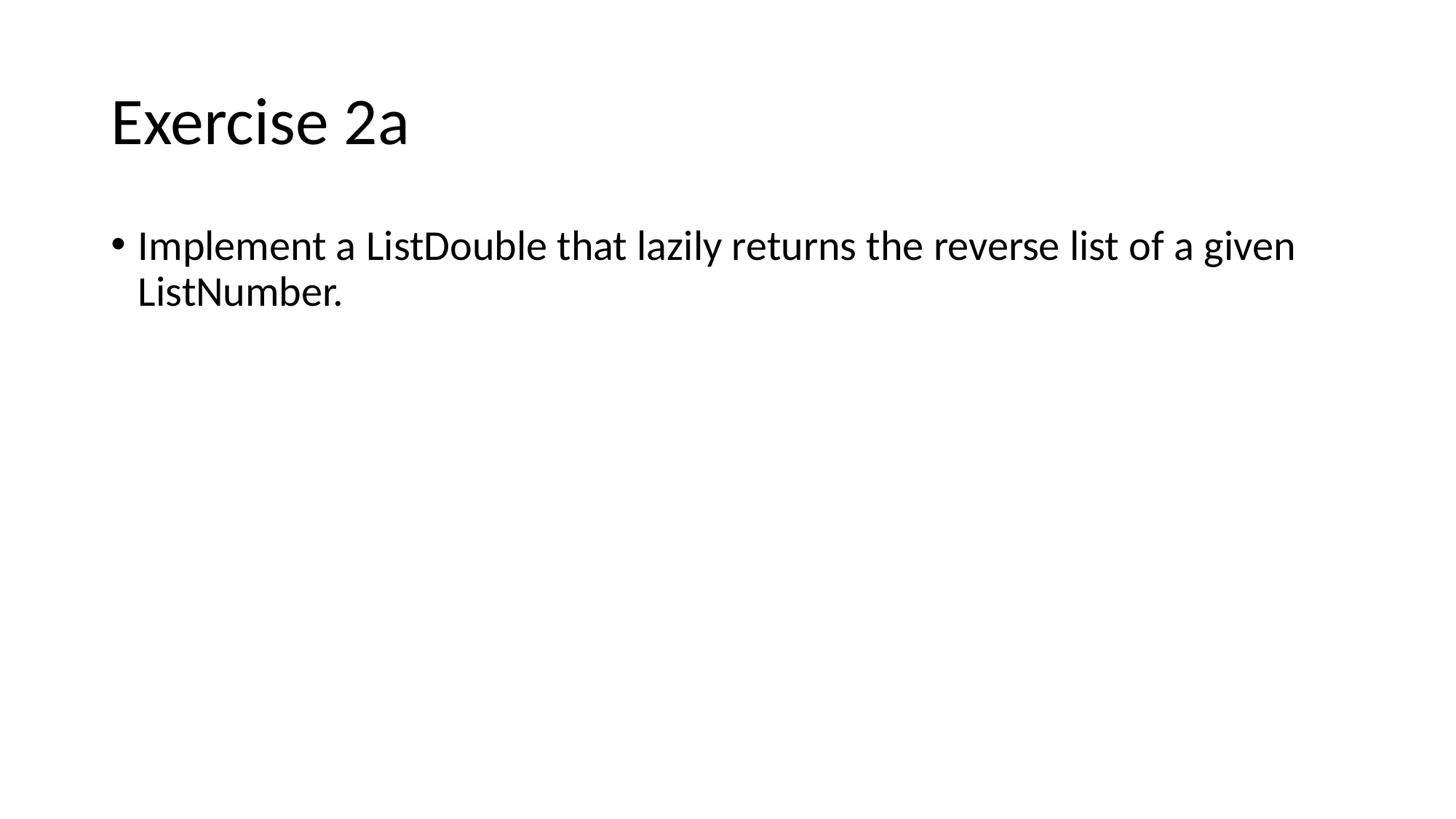

# Exercise 2a
Implement a ListDouble that lazily returns the reverse list of a given ListNumber.